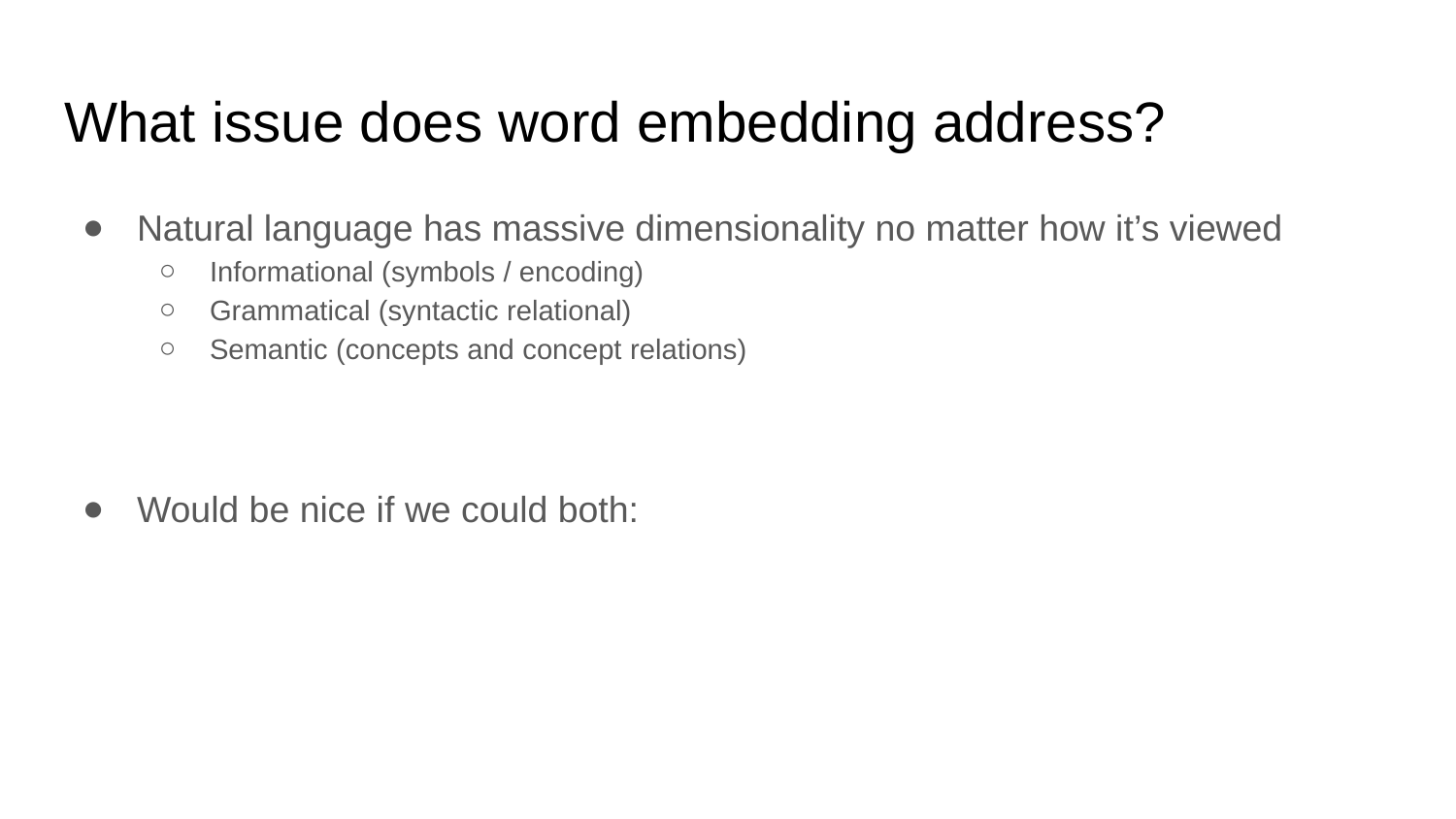

# What issue does word embedding address?
Natural language has massive dimensionality no matter how it’s viewed
Informational (symbols / encoding)
Grammatical (syntactic relational)
Semantic (concepts and concept relations)

Would be nice if we could both: